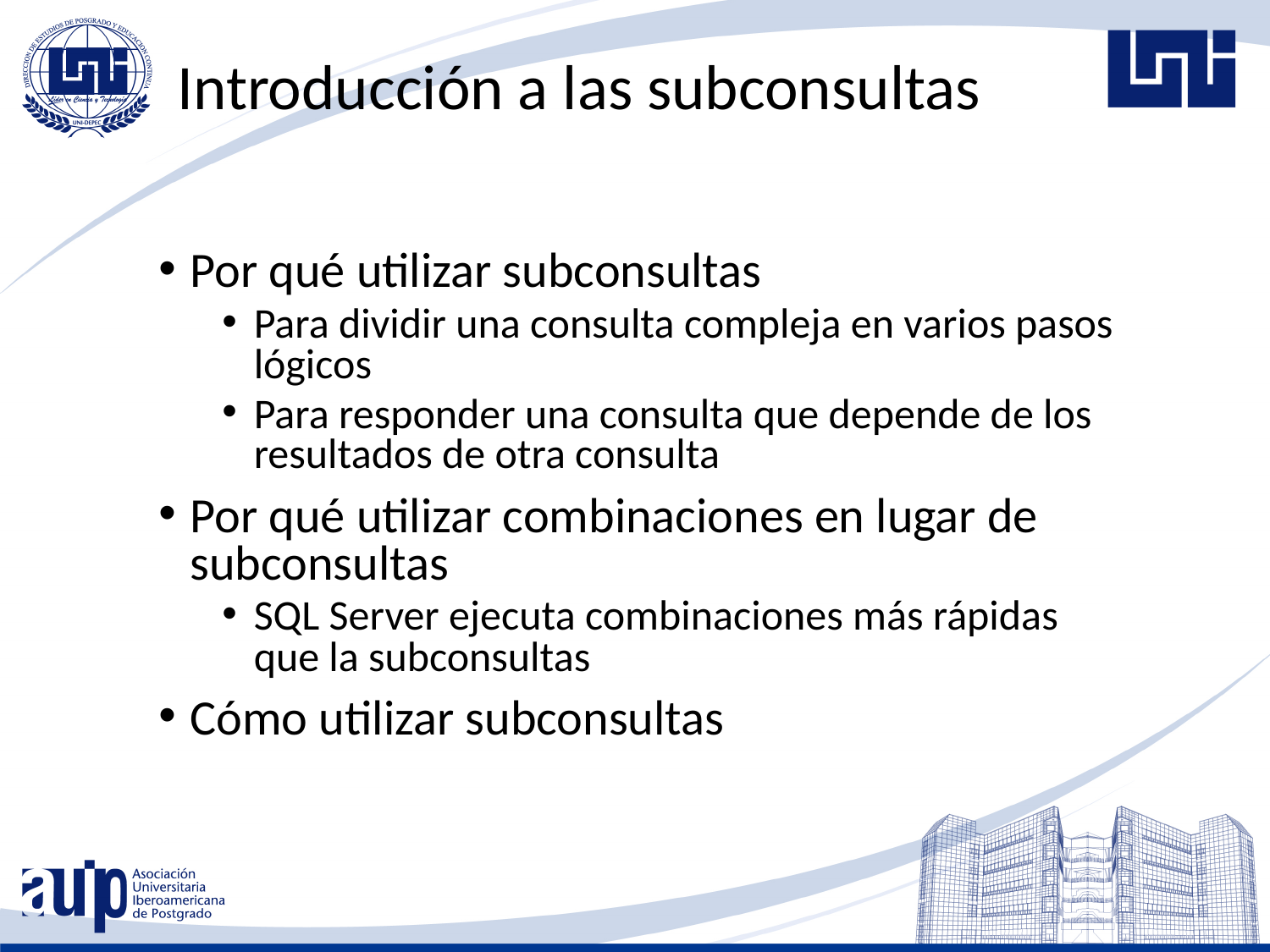

# Introducción a las subconsultas
Por qué utilizar subconsultas
Para dividir una consulta compleja en varios pasos lógicos
Para responder una consulta que depende de los resultados de otra consulta
Por qué utilizar combinaciones en lugar de subconsultas
SQL Server ejecuta combinaciones más rápidas que la subconsultas
Cómo utilizar subconsultas